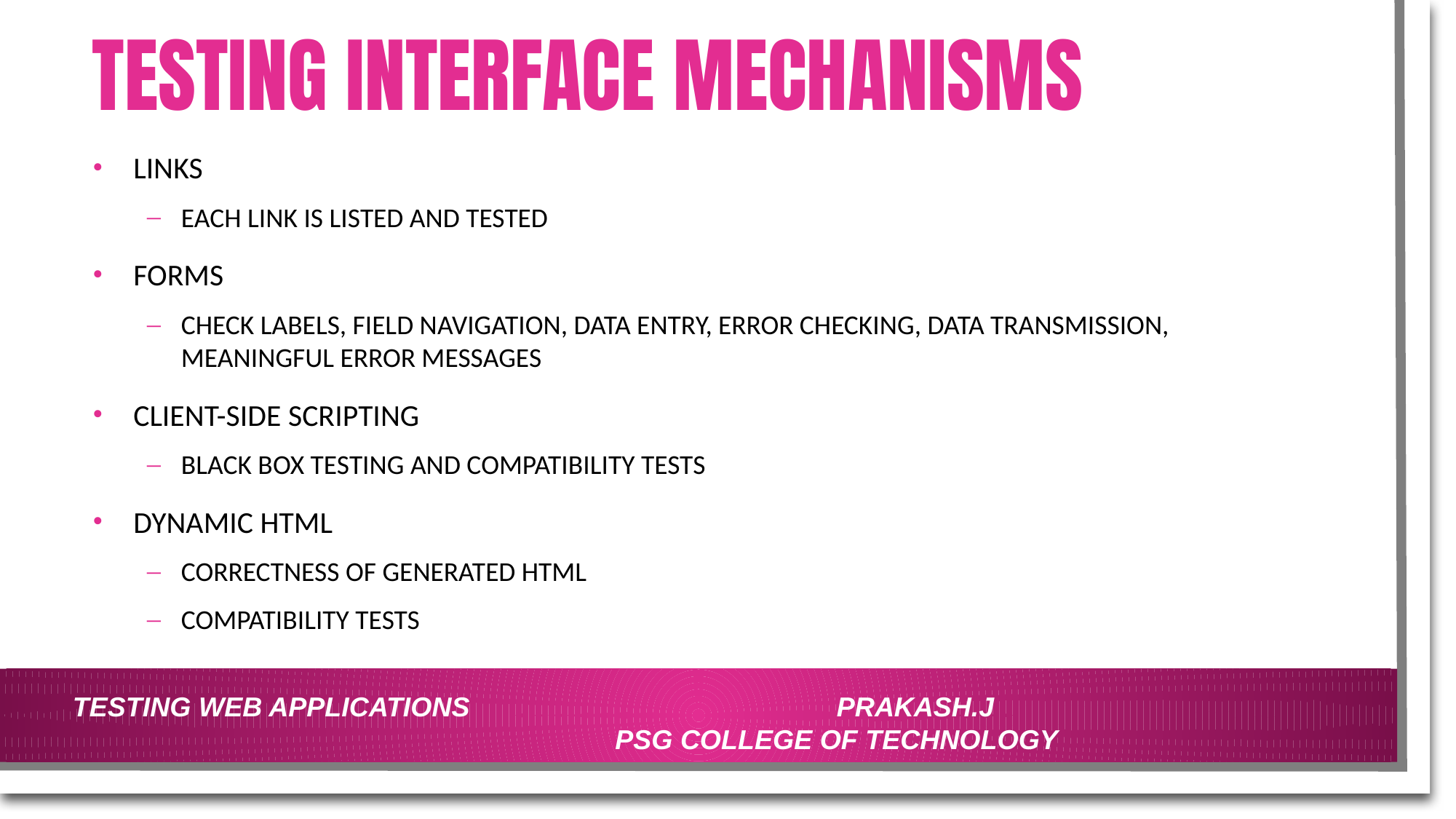

# TESTING INTERFACE MECHANISMS
LINKS
EACH LINK IS LISTED AND TESTED
FORMS
CHECK LABELS, FIELD NAVIGATION, DATA ENTRY, ERROR CHECKING, DATA TRANSMISSION, MEANINGFUL ERROR MESSAGES
CLIENT-SIDE SCRIPTING
BLACK BOX TESTING AND COMPATIBILITY TESTS
DYNAMIC HTML
CORRECTNESS OF GENERATED HTML
COMPATIBILITY TESTS
TESTING WEB APPLICATIONS				PRAKASH.J						PSG COLLEGE OF TECHNOLOGY